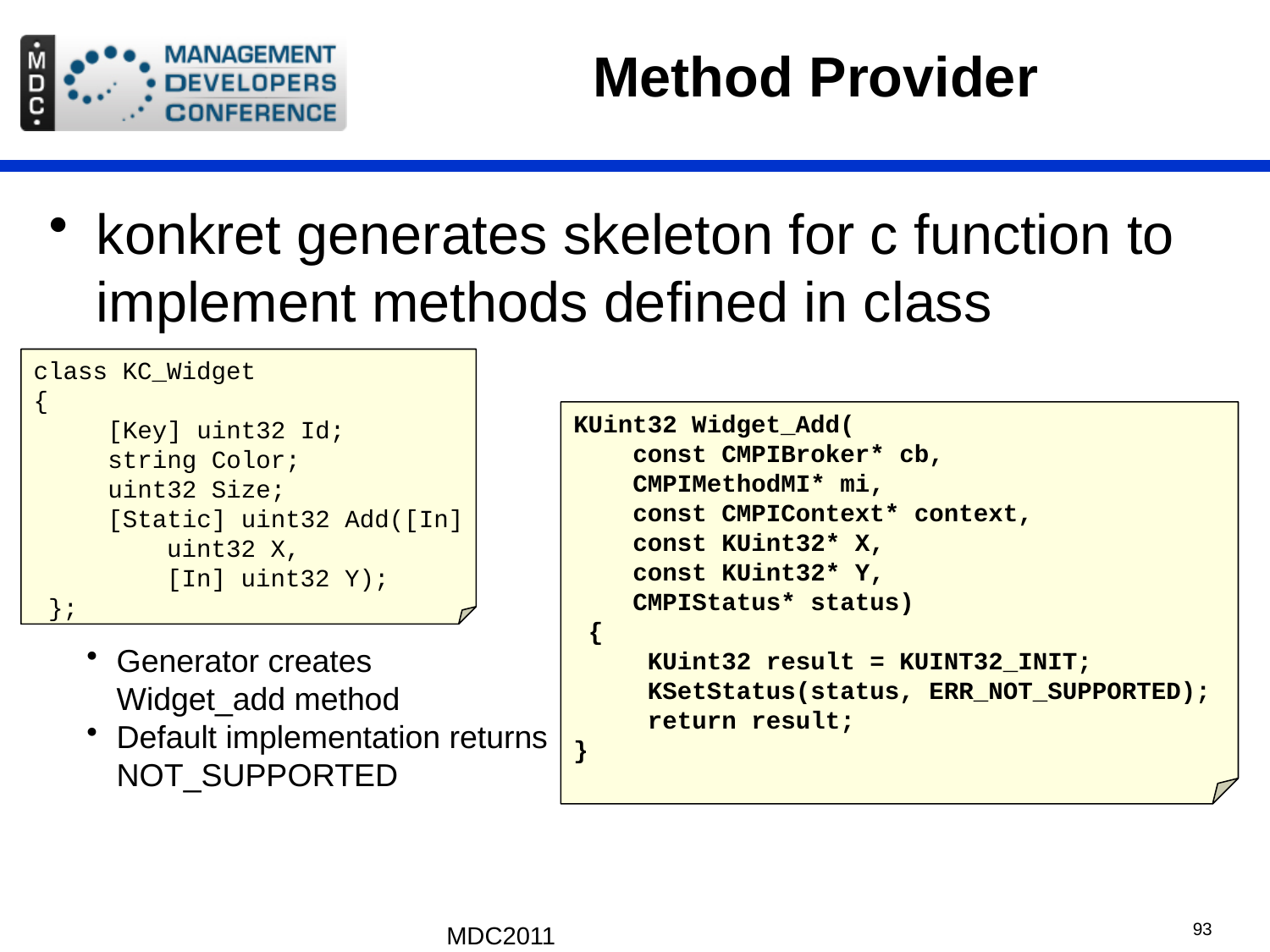

# Method Provider
konkret generates skeleton for c function to implement methods defined in class
class KC_Widget
{
     [Key] uint32 Id;
     string Color;
     uint32 Size;
     [Static] uint32 Add([In]
         uint32 X,
         [In] uint32 Y);
 };
KUint32 Widget_Add(
    const CMPIBroker* cb,
    CMPIMethodMI* mi,
    const CMPIContext* context,
    const KUint32* X,
    const KUint32* Y,
    CMPIStatus* status)
 {
     KUint32 result = KUINT32_INIT;
     KSetStatus(status, ERR_NOT_SUPPORTED);
     return result;
}

Generator creates Widget_add method
Default implementation returns NOT_SUPPORTED

MDC2011
93